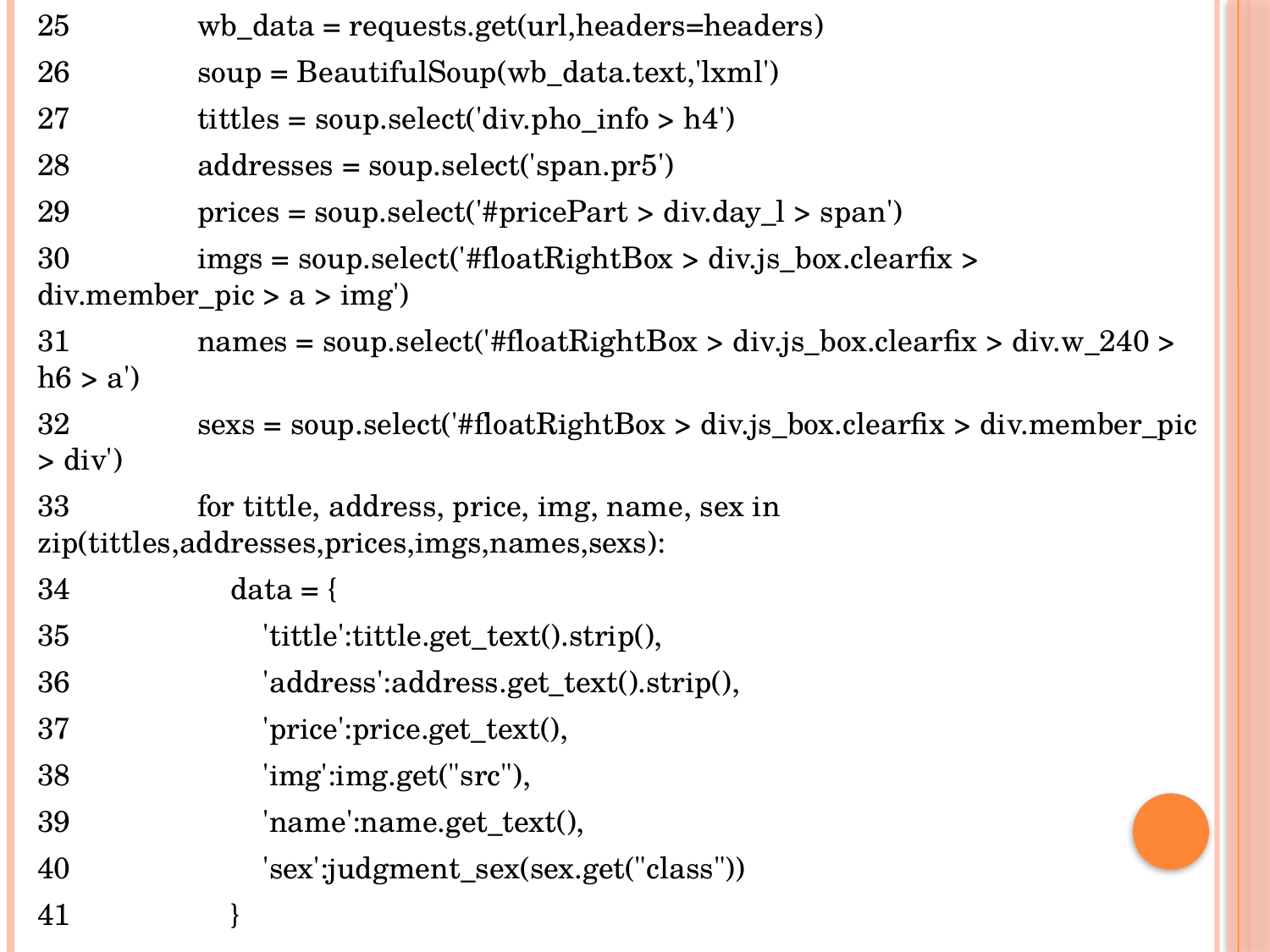

25	    wb_data = requests.get(url,headers=headers)
26	    soup = BeautifulSoup(wb_data.text,'lxml')
27	    tittles = soup.select('div.pho_info > h4')
28	    addresses = soup.select('span.pr5')
29	    prices = soup.select('#pricePart > div.day_l > span')
30	    imgs = soup.select('#floatRightBox > div.js_box.clearfix > div.member_pic > a > img')
31	    names = soup.select('#floatRightBox > div.js_box.clearfix > div.w_240 > h6 > a')
32	    sexs = soup.select('#floatRightBox > div.js_box.clearfix > div.member_pic > div')
33	    for tittle, address, price, img, name, sex in zip(tittles,addresses,prices,imgs,names,sexs):
34	        data = {
35	            'tittle':tittle.get_text().strip(),
36	            'address':address.get_text().strip(),
37	            'price':price.get_text(),
38	            'img':img.get("src"),
39	            'name':name.get_text(),
40	            'sex':judgment_sex(sex.get("class"))
41	        }